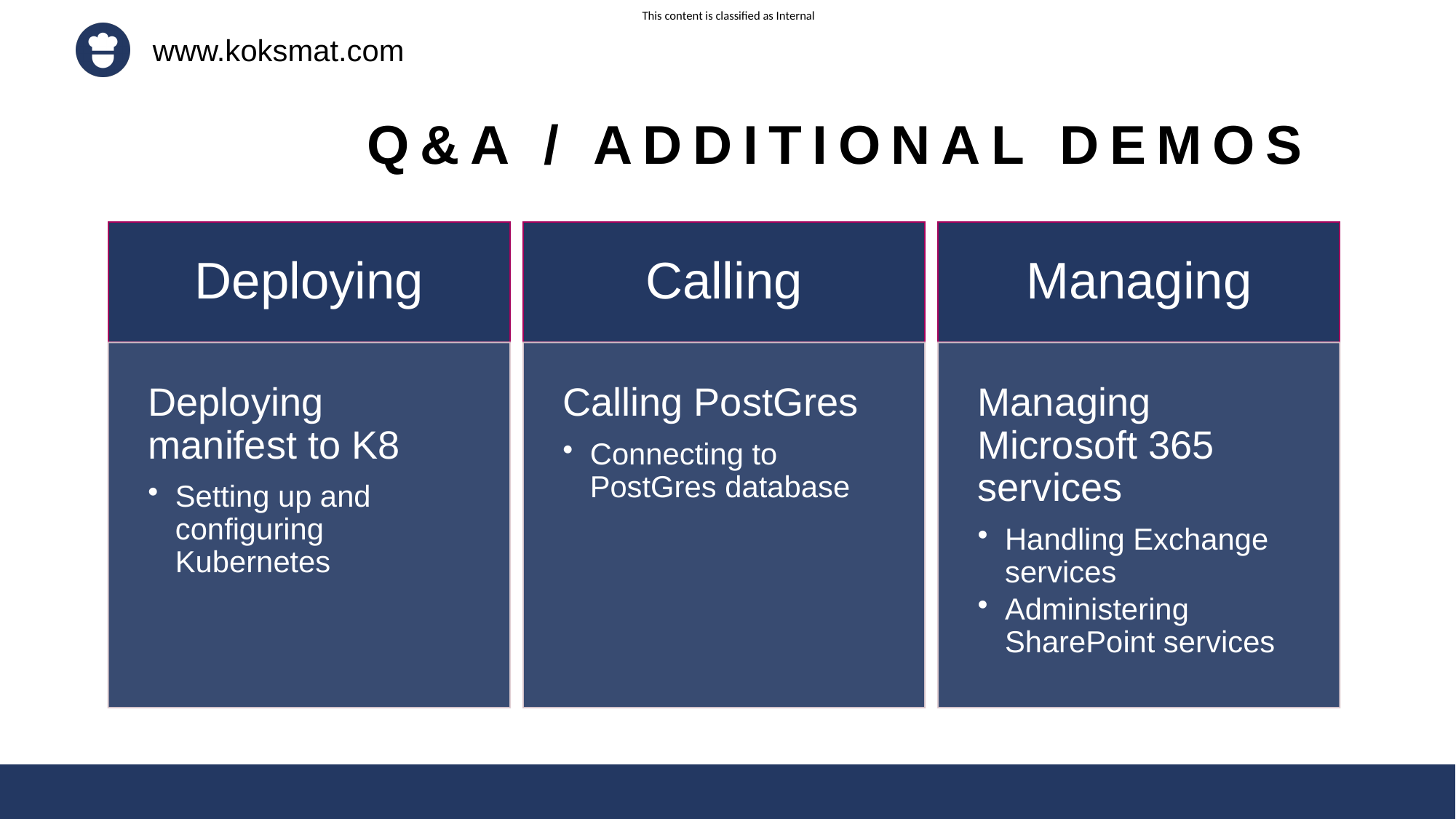

# Q&A / Additional Demos
Deploying
Deploying manifest to K8
Setting up and configuring Kubernetes
Calling
Calling PostGres
Connecting to PostGres database
Managing
Managing Microsoft 365 services
Handling Exchange services
Administering SharePoint services